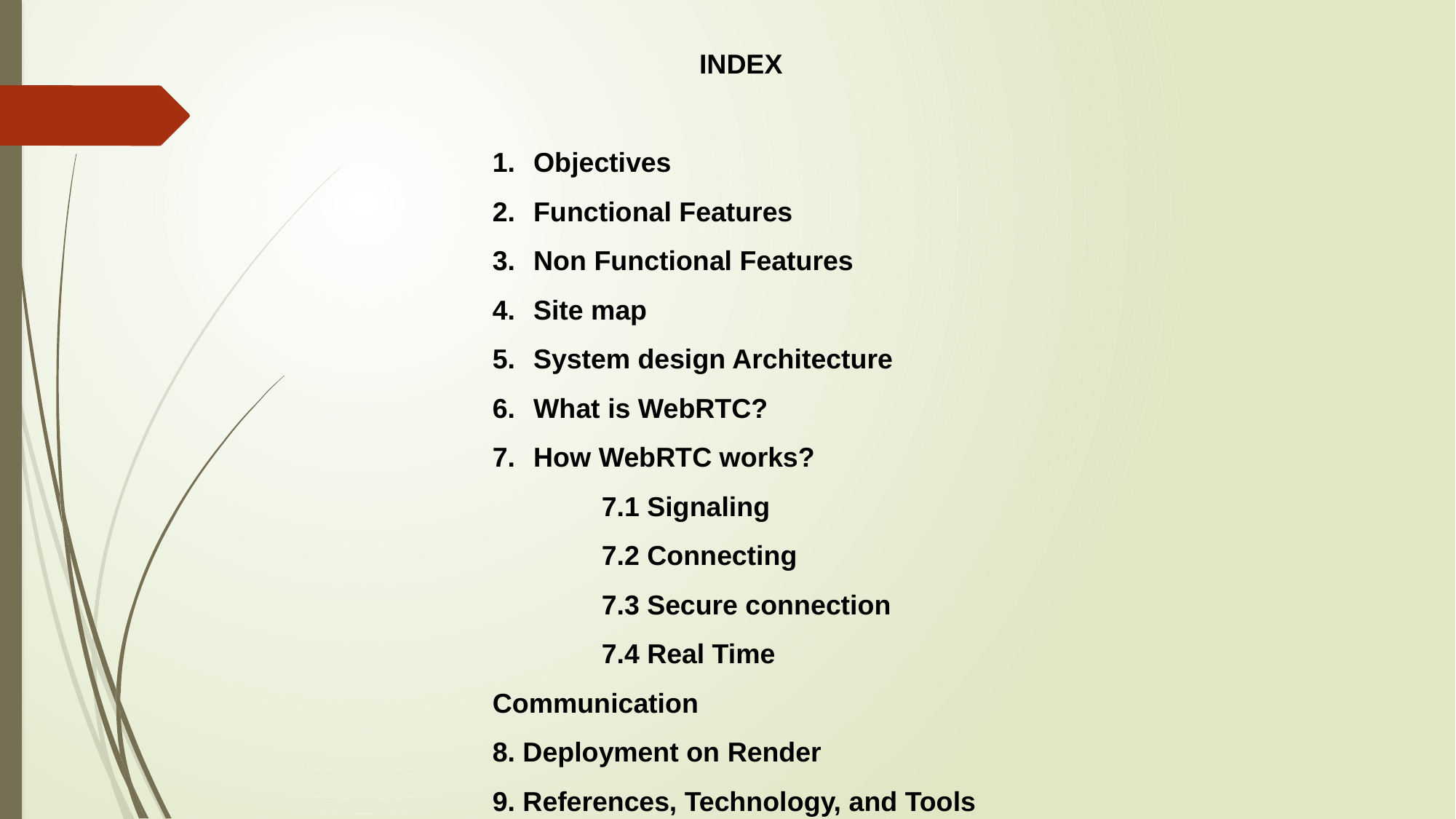

INDEX

Objectives
Functional Features
Non Functional Features
Site map
System design Architecture
What is WebRTC?
How WebRTC works?
	7.1 Signaling
	7.2 Connecting
	7.3 Secure connection
	7.4 Real Time Communication
8. Deployment on Render
9. References, Technology, and Tools